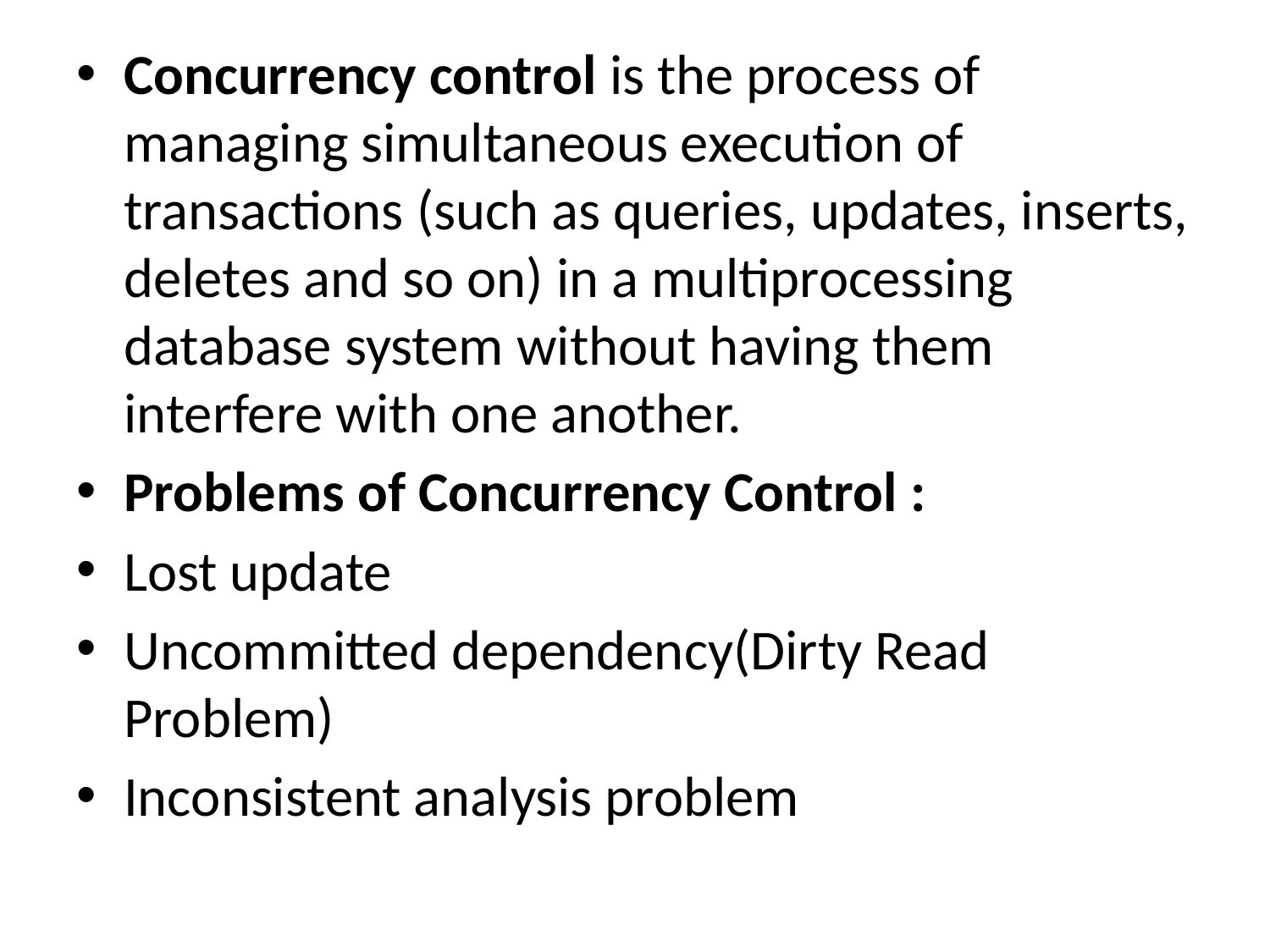

Concurrency control is the process of managing simultaneous execution of transactions (such as queries, updates, inserts, deletes and so on) in a multiprocessing database system without having them interfere with one another.
Problems of Concurrency Control :
Lost update
Uncommitted dependency(Dirty Read Problem)
Inconsistent analysis problem